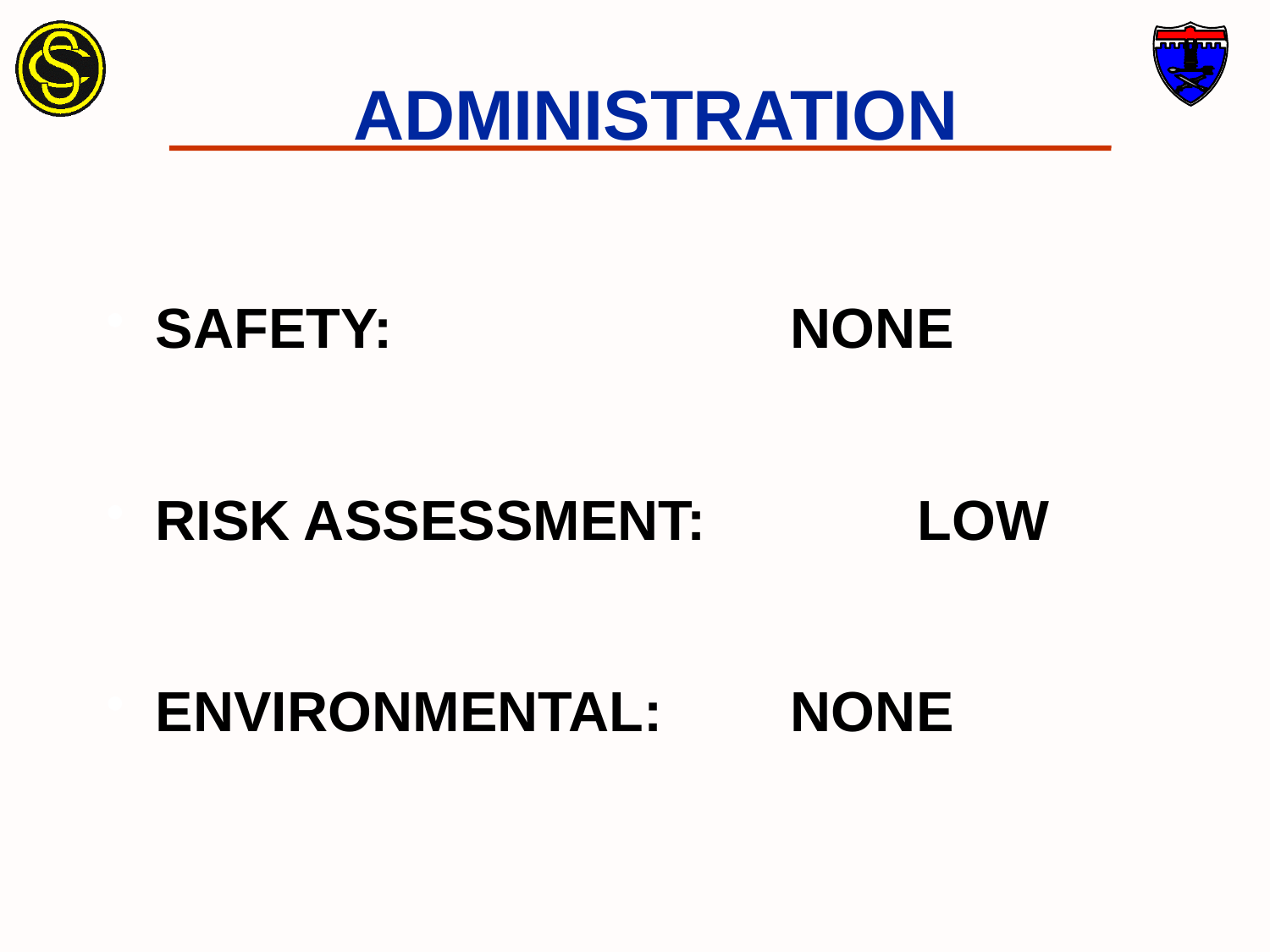

# ADMINISTRATION
SAFETY:				NONE

RISK ASSESSMENT:		LOW

ENVIRONMENTAL:		NONE